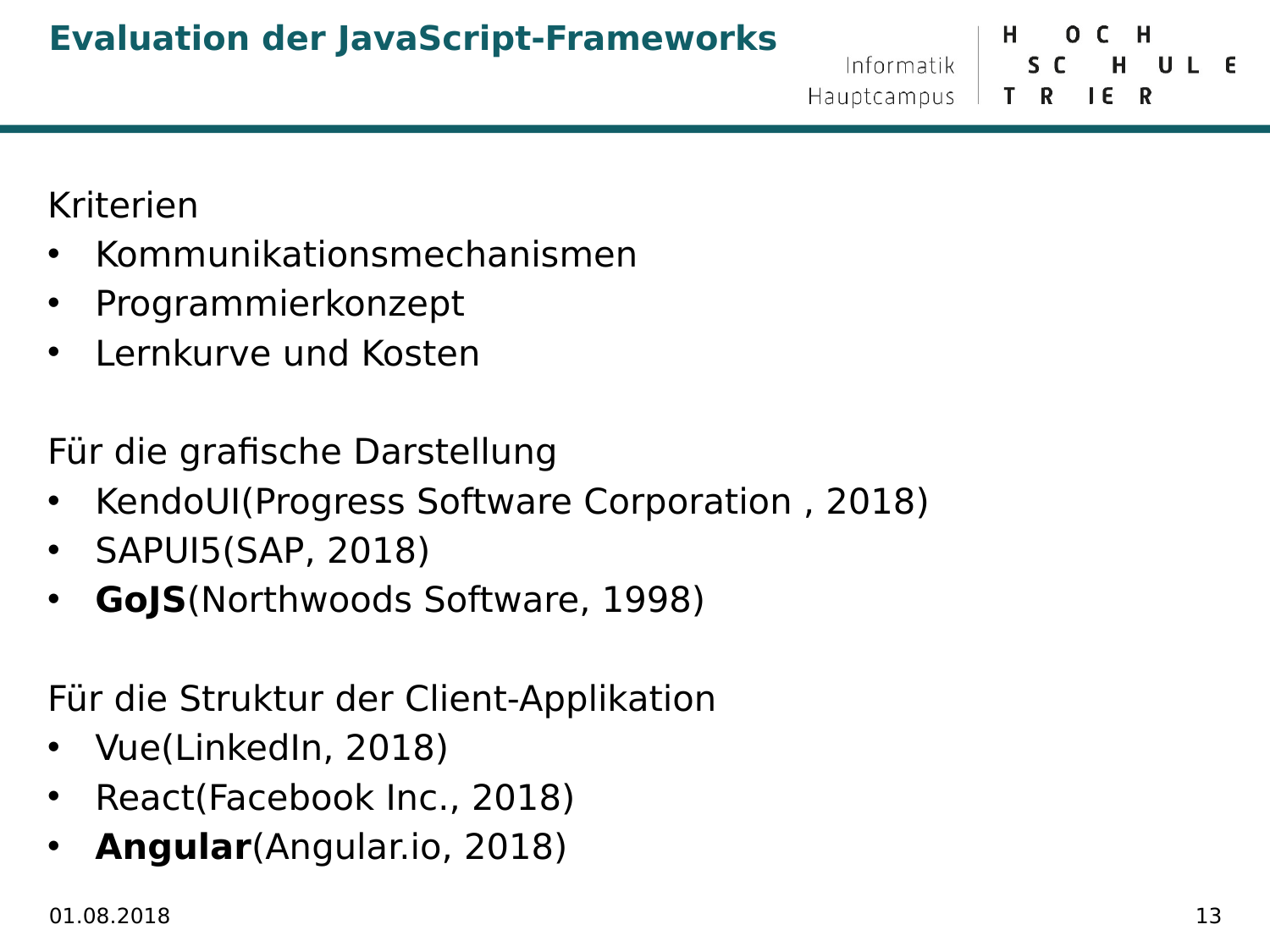

# Evaluation der JavaScript-Frameworks
Kriterien
Kommunikationsmechanismen
Programmierkonzept
Lernkurve und Kosten

Für die grafische Darstellung
KendoUI(Progress Software Corporation , 2018)
SAPUI5(SAP, 2018)
GoJS(Northwoods Software, 1998)

Für die Struktur der Client-Applikation
Vue(LinkedIn, 2018)
React(Facebook Inc., 2018)
Angular(Angular.io, 2018)
01.08.2018

13